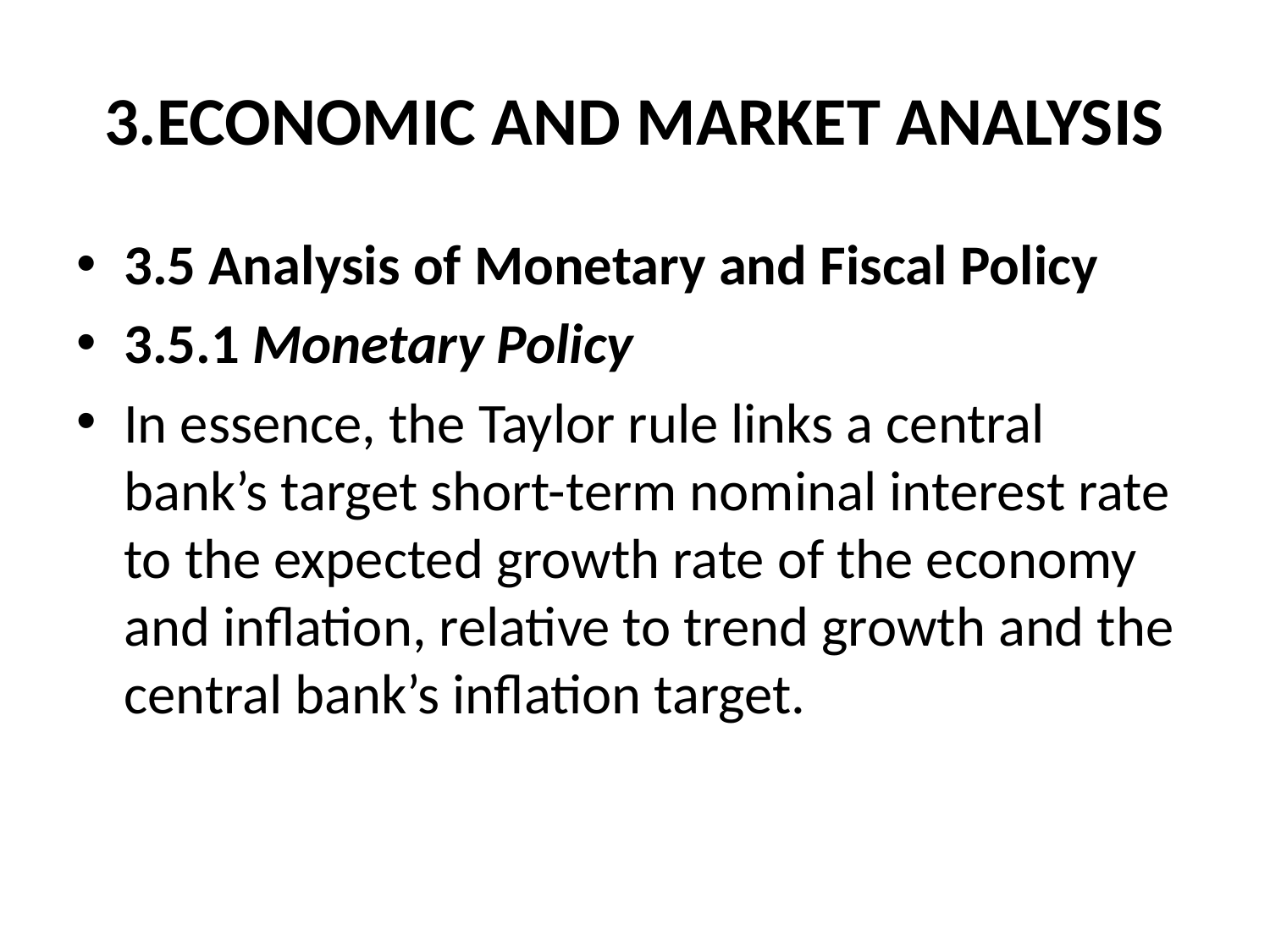

# 3.ECONOMIC AND MARKET ANALYSIS
3.5 Analysis of Monetary and Fiscal Policy
3.5.1 Monetary Policy
In essence, the Taylor rule links a central bank’s target short-term nominal interest rate to the expected growth rate of the economy and inflation, relative to trend growth and the central bank’s inflation target.